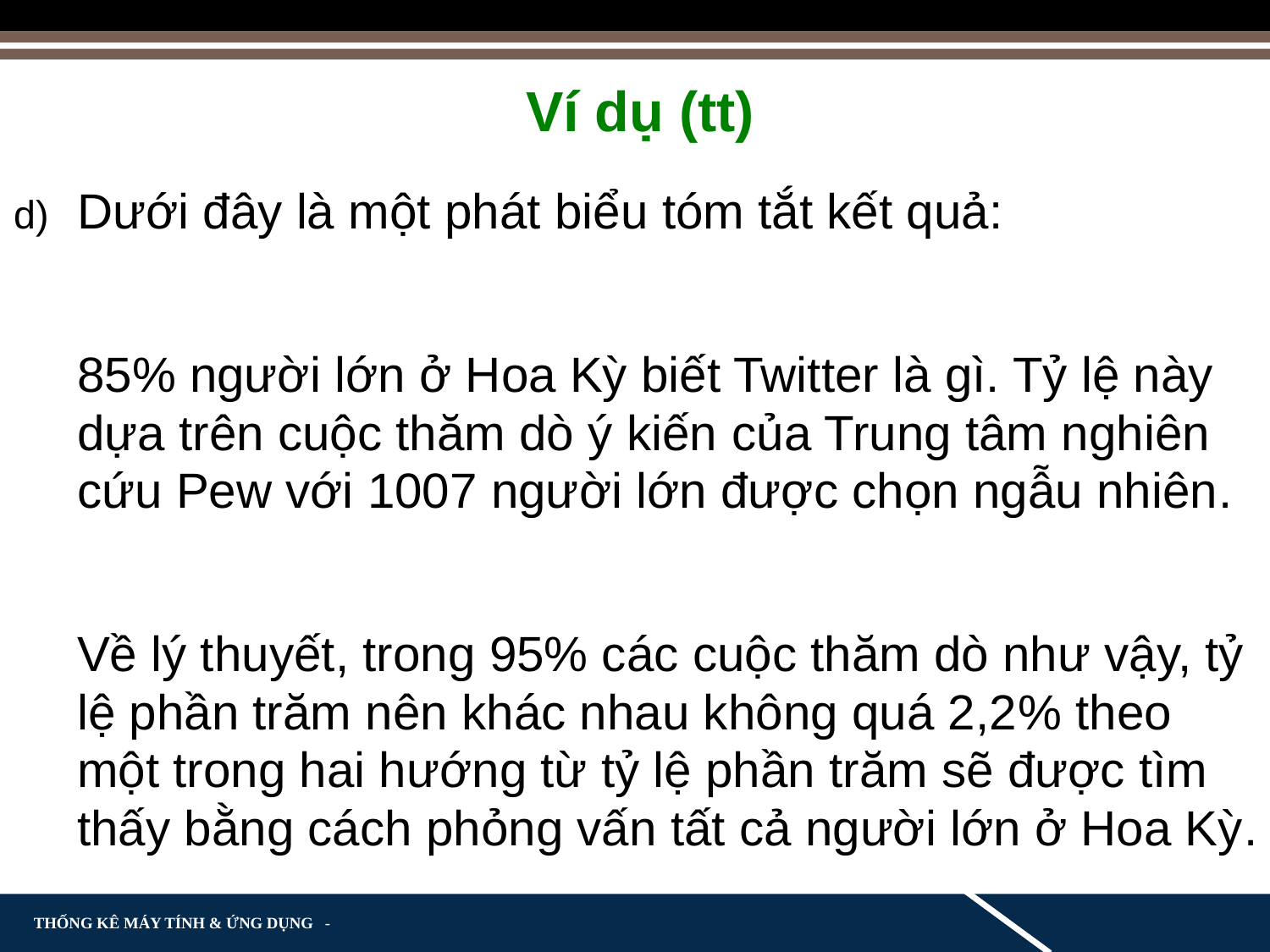

Ví dụ (tt)
Dưới đây là một phát biểu tóm tắt kết quả:

	85% người lớn ở Hoa Kỳ biết Twitter là gì. Tỷ lệ này dựa trên cuộc thăm dò ý kiến ​​của Trung tâm nghiên cứu Pew với 1007 người lớn được chọn ngẫu nhiên.

	Về lý thuyết, trong 95% các cuộc thăm dò như vậy, tỷ lệ phần trăm nên khác nhau không quá 2,2% theo một trong hai hướng từ tỷ lệ phần trăm sẽ được tìm thấy bằng cách phỏng vấn tất cả người lớn ở Hoa Kỳ.